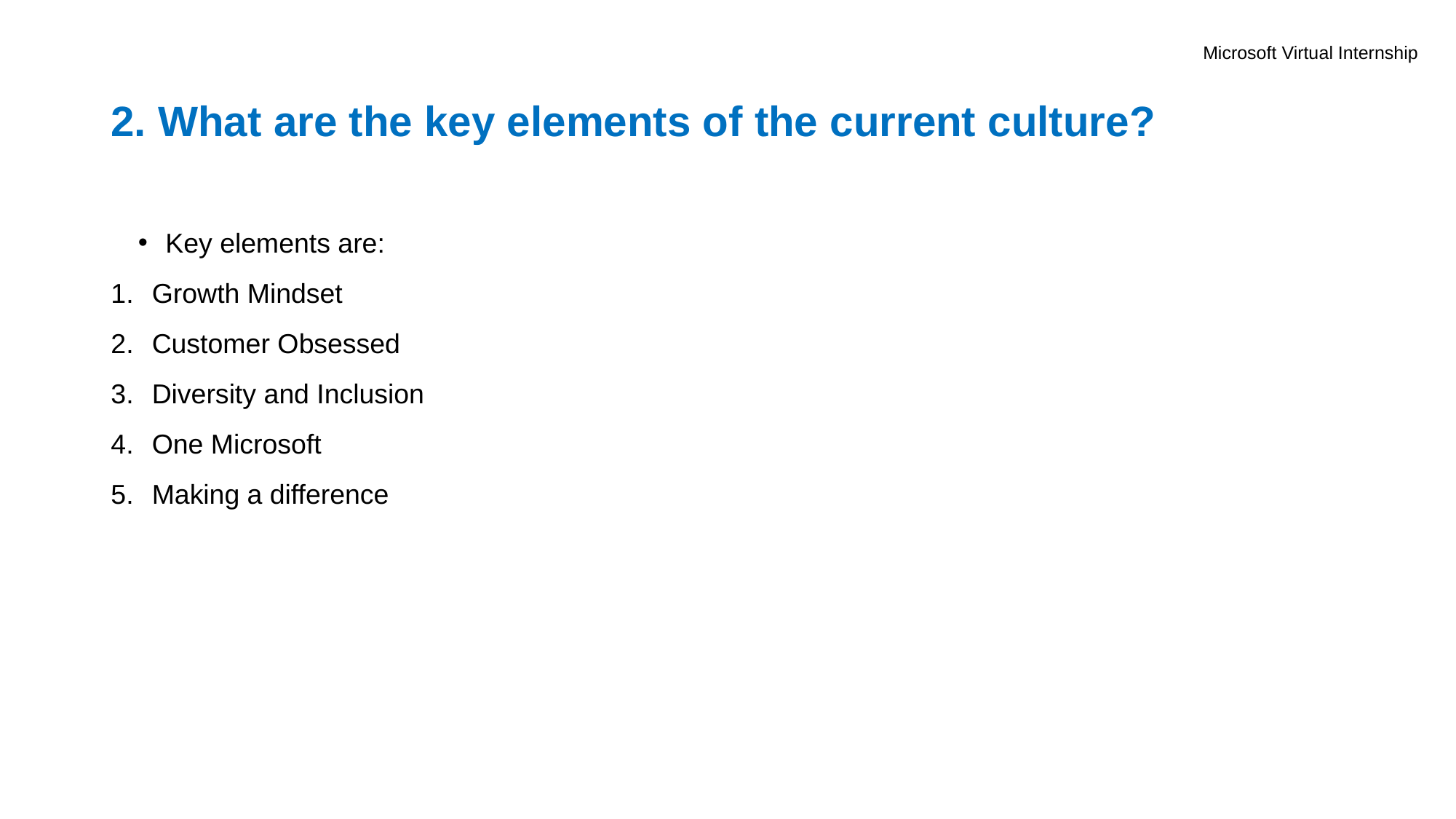

Microsoft Virtual Internship
# 2. What are the key elements of the current culture?
Key elements are:
Growth Mindset
Customer Obsessed
Diversity and Inclusion
One Microsoft
Making a difference